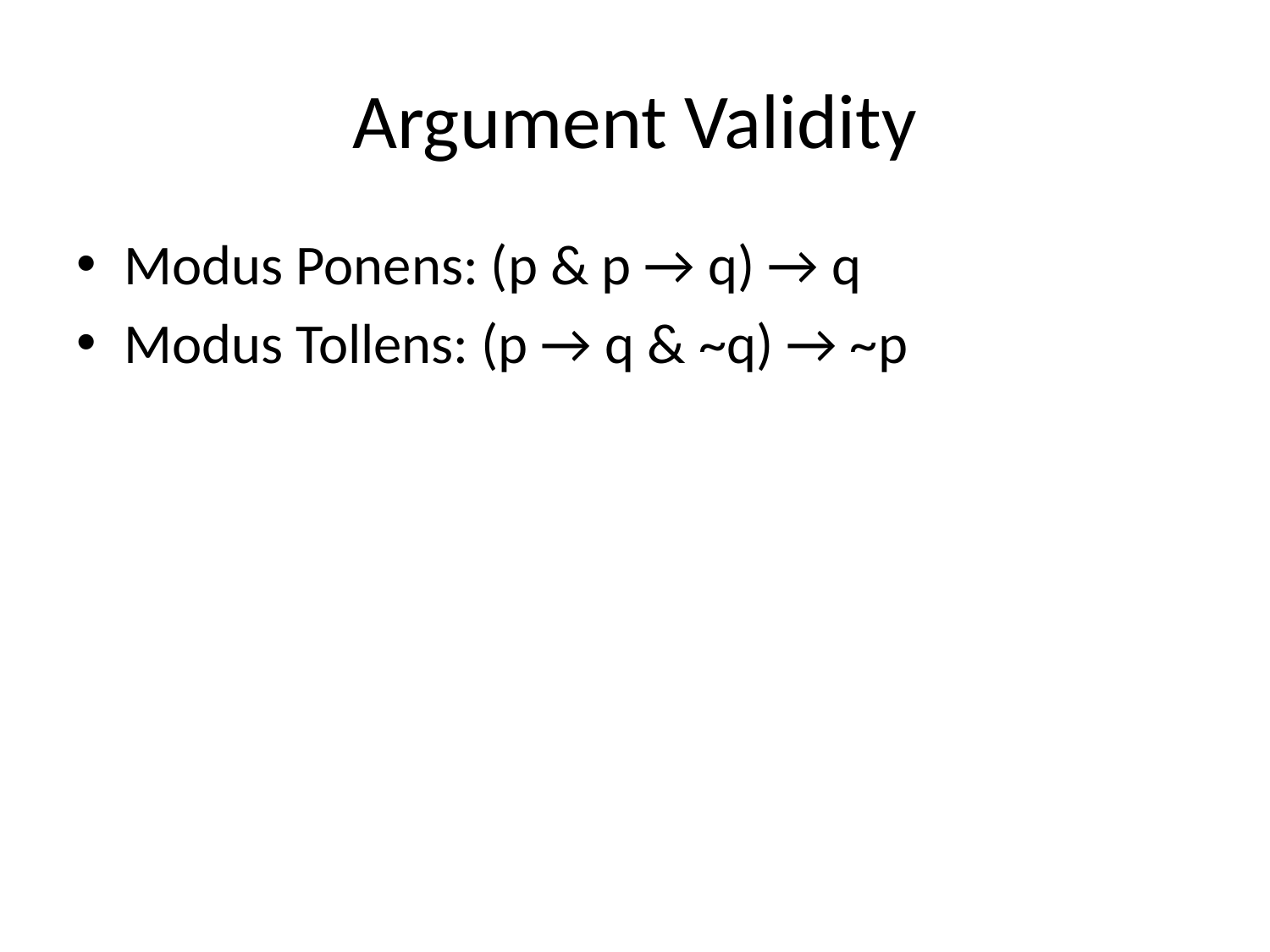

# Argument Validity
Modus Ponens: (p & p → q) → q
Modus Tollens: (p → q & ~q) → ~p